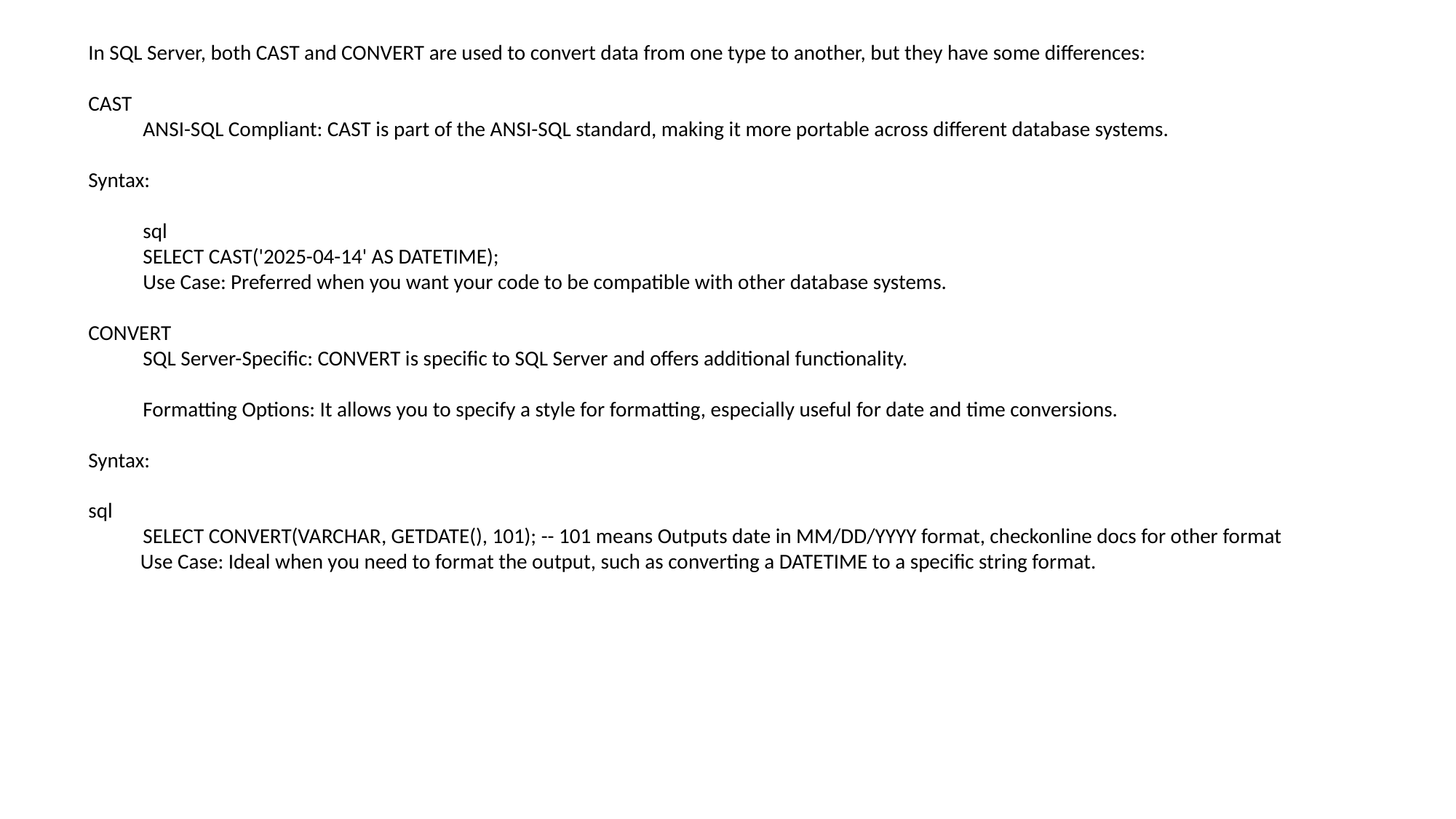

In SQL Server, both CAST and CONVERT are used to convert data from one type to another, but they have some differences:

CAST
ANSI-SQL Compliant: CAST is part of the ANSI-SQL standard, making it more portable across different database systems.

Syntax:

sql
SELECT CAST('2025-04-14' AS DATETIME);
Use Case: Preferred when you want your code to be compatible with other database systems.

CONVERT
SQL Server-Specific: CONVERT is specific to SQL Server and offers additional functionality.

Formatting Options: It allows you to specify a style for formatting, especially useful for date and time conversions.

Syntax:

sql
SELECT CONVERT(VARCHAR, GETDATE(), 101); -- 101 means Outputs date in MM/DD/YYYY format, checkonline docs for other format
           Use Case: Ideal when you need to format the output, such as converting a DATETIME to a specific string format.